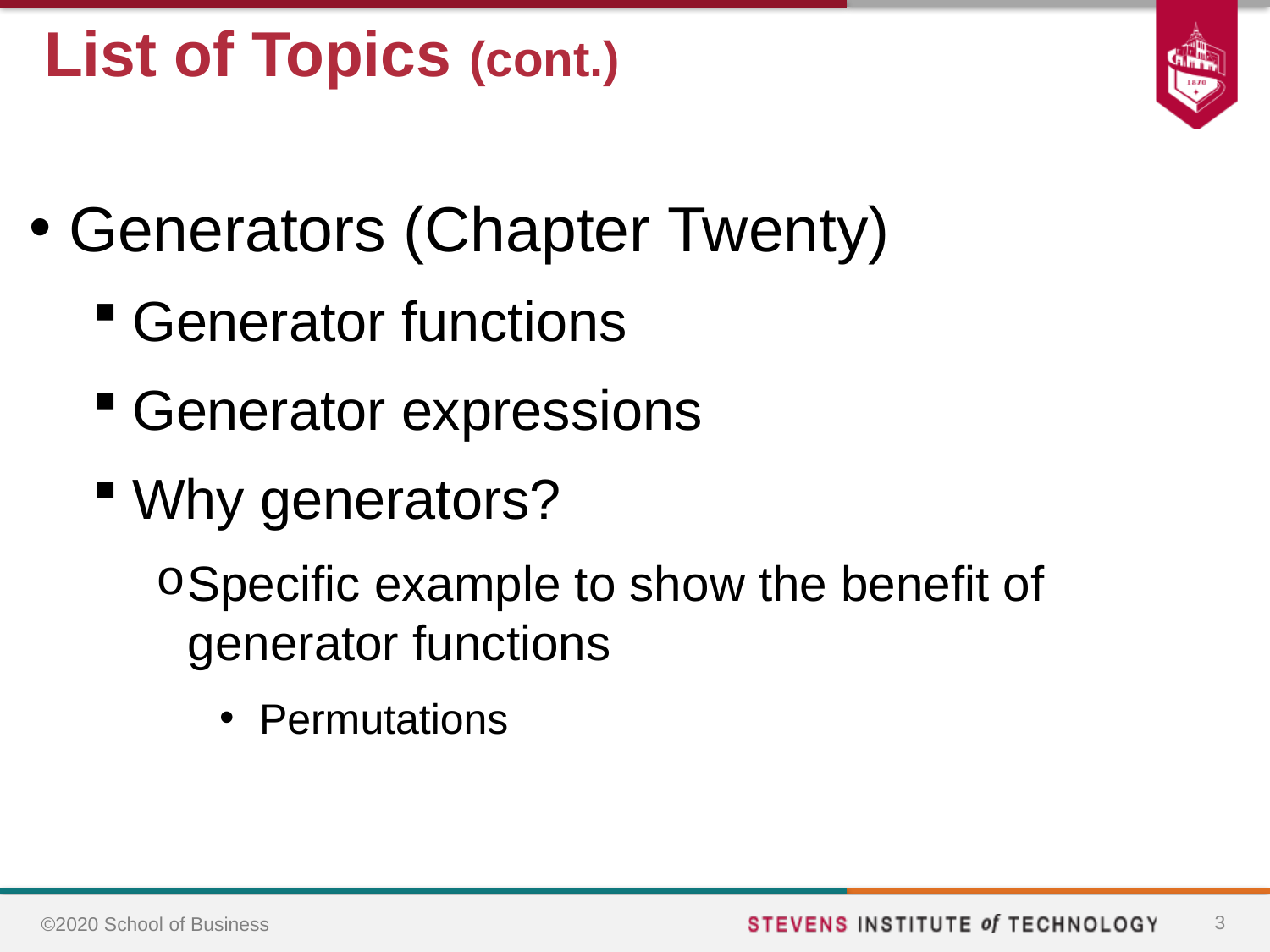

# List of Topics (cont.)
Generators (Chapter Twenty)
Generator functions
Generator expressions
Why generators?
Specific example to show the benefit of generator functions
Permutations
3